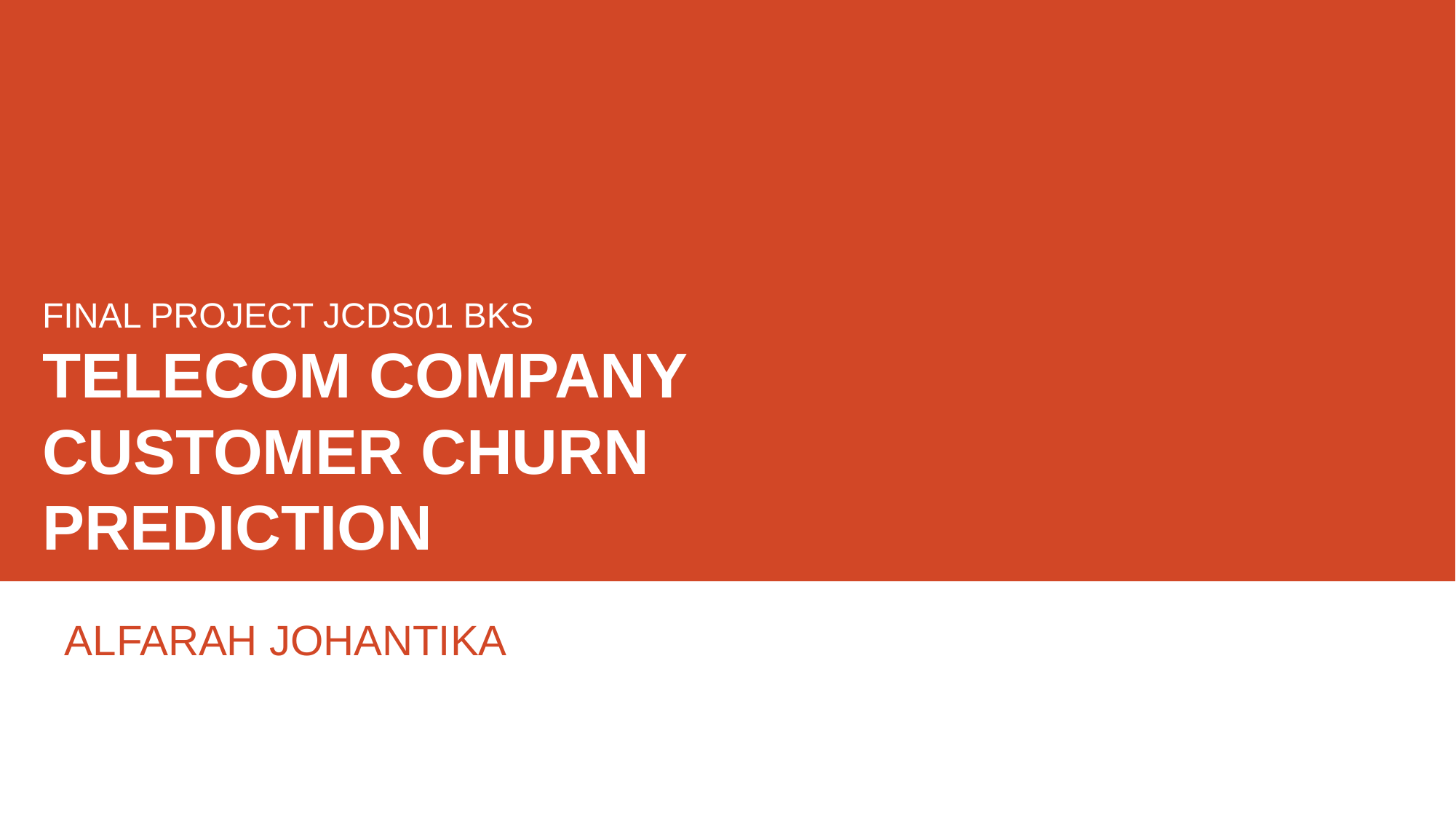

# FINAL PROJECT JCDS01 BKS TELECOM COMPANY CUSTOMER CHURN PREDICTION
ALFARAH JOHANTIKA